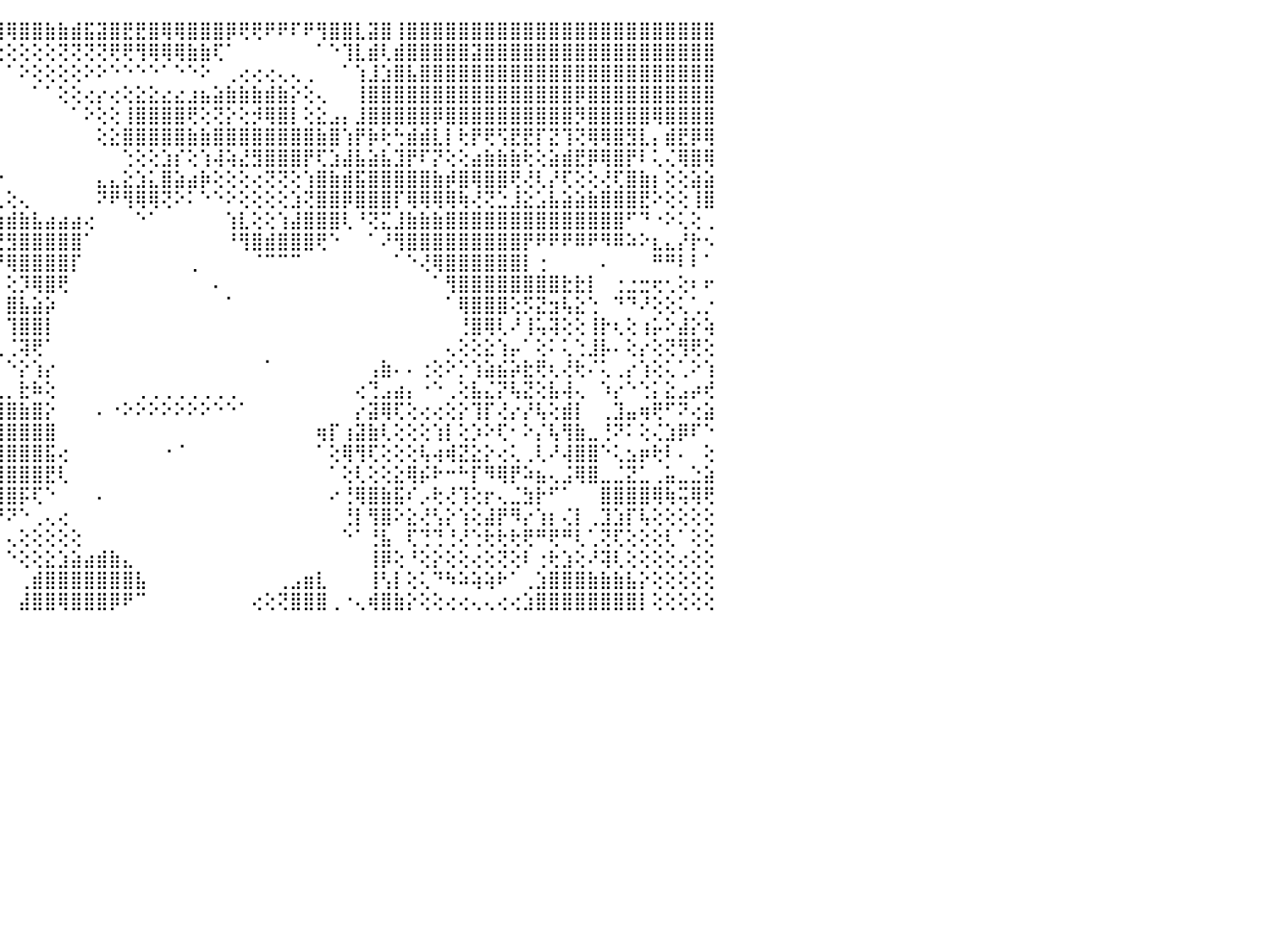

⢕⢕⢕⢕⢕⢕⢕⢕⢕⢕⢕⢕⢕⠀⠀⠀⢸⣿⣿⣿⣿⣿⣿⣇⢀⢕⢕⡇⢻⢸⣿⢕⢕⢕⢕⢕⢝⢝⢝⢝⢟⢟⢻⢿⢿⢿⣿⣿⣷⣷⣾⣯⣽⣿⣟⣟⣿⢿⢿⣿⣿⣿⡿⢟⢟⠟⠟⠏⠟⢻⣿⣿⣇⣽⣿⢸⣿⣿⣿⣿⣿⣿⣿⣿⣿⣿⣿⣿⣿⣿⣿⣿⣿⣿⣿⣿⣿⣿⣿⣿⠀
⢕⢕⢕⠕⠕⠁⠁⠁⠁⠁⠁⢁⠁⠀⠀⠀⢕⣿⣿⣿⣿⣿⣿⣿⢕⢅⢕⢕⢜⡕⢟⢕⢕⢕⢕⢕⢕⢕⢕⢕⢕⢕⢕⢕⢕⢕⢕⢕⢕⢝⢝⢝⢝⢟⢟⢻⢿⢿⢿⣷⣷⢏⠁⠀⠀⠀⠀⠀⠀⠁⠑⢹⣇⣾⢇⣾⣿⣿⣿⣿⣿⣽⣿⣿⣿⣿⣿⣿⣿⣿⣿⣿⣿⣿⣿⣿⣿⣿⣿⣿⠀
⣷⣵⣕⠀⠀⠀⠀⠀⢀⢄⠀⢕⢔⠀⢔⢄⣷⣿⣿⣿⣿⣿⣿⣿⢕⢕⢕⣷⣿⣝⡇⢕⢑⣵⡕⠑⢱⡵⢕⢕⠕⠑⠁⠁⠁⠁⠕⢕⢕⢕⢕⠕⠕⠑⠑⠑⠑⠁⠑⠑⠕⠀⢀⢔⢔⢔⢄⢄⢀⠀⠀⠁⢱⣸⣱⣿⣧⣿⣿⣿⣿⣿⣿⣿⣿⣿⣿⣿⣿⣿⣿⣿⣿⣿⣿⣿⣿⣿⣿⣿⠀
⣿⣿⣿⢕⢕⢕⢕⠔⠕⠳⠕⠕⢕⢕⢕⢕⢙⣿⣿⣿⣿⣿⣿⣿⢕⢕⢕⢝⢝⣽⡕⢁⢑⢛⢃⢔⢕⢕⠑⠀⠀⠀⠀⠀⠀⠀⠀⠁⠁⢕⢕⢔⡔⢔⢕⣕⣕⣔⣔⣰⣦⣵⣷⣷⣷⣾⣷⡕⢕⢄⠀⠀⢸⣿⣿⣿⣿⣿⣿⣿⣿⣿⣿⣿⣿⣿⣿⣿⣿⡿⣿⣿⣿⣿⣿⣿⣿⣿⣿⣿⠀
⣿⣿⢿⡕⢔⢕⢕⢆⣿⢸⣷⣿⢕⢕⢕⢕⢱⣿⣿⣿⣿⣿⣿⣿⣕⢕⢕⢸⢇⡞⢗⢕⢕⢸⣷⢕⠕⠀⠀⠀⠀⠀⠀⠀⠀⠀⠀⠀⠀⠀⠁⠕⢕⢕⢸⣿⣿⣿⣿⢟⢕⢝⡕⢕⡺⢿⣿⡇⢕⣕⣠⡄⣸⣿⣿⣿⣿⣿⡿⣿⣿⣿⣿⣿⣿⣿⣿⣿⣿⡻⣿⣿⣿⣿⣿⢿⣿⣿⣿⣿⠀
⣻⣯⣿⡕⠕⢕⢕⠕⢻⢸⣿⣿⢕⢕⣵⣴⣕⣔⣛⣿⣿⣿⣿⣿⣿⣇⢕⣷⡷⣧⢕⢕⢕⢸⣷⢕⢀⠀⠀⠀⠀⠀⠀⠀⠀⠀⠀⠀⠀⠀⠀⠀⢕⣕⣿⣿⣿⣿⣿⣷⣷⣿⣿⣿⣿⣿⣿⣿⣿⣷⣿⢱⡟⡷⢗⢓⣾⣾⣇⡇⢗⡟⢟⢫⣟⣟⡏⣝⢹⢝⢿⢿⣿⣻⣇⡄⣾⣟⡿⢿⠀
⢼⡿⣿⡇⠄⢕⢕⢕⢜⢜⢻⢝⢕⢕⣿⣿⣿⢿⠿⣿⣿⣿⣿⣿⡟⢇⢜⢝⢳⣿⢕⢕⢕⢸⣿⡕⢕⣱⣦⣔⠀⠀⠀⠀⠀⠀⠀⠀⠀⠀⠀⠀⠀⠀⢑⢕⢕⣱⡎⢕⢱⢼⢵⣜⣻⣿⣿⣿⡟⢏⣱⣼⣧⣵⣧⣹⡟⠏⡝⢕⢕⣴⣷⣷⣷⢗⢕⣵⣾⣟⡿⢿⣿⡟⠇⢅⢌⢿⣿⢿⠀
⠣⡩⢟⢇⢔⢕⢕⢕⢕⢔⢔⢔⢕⢕⢜⢕⢕⢕⢕⢟⢿⣿⣿⣿⡇⢕⢕⢕⢸⣿⠕⢕⣷⣷⣗⢃⢱⣴⣿⣿⢔⢄⣔⢰⡔⠀⠀⠀⠀⠀⠀⠀⣄⣄⣕⣱⣅⣿⣵⣴⡷⢕⢕⢕⢔⢝⢝⢕⢱⣿⣷⣾⣯⣿⣿⣿⣿⣿⣷⡾⣿⢿⣿⣿⢟⢜⢇⡜⢏⢕⢕⢜⢏⣿⣷⡆⢕⢕⣵⣵⠀
⣵⣵⡕⢕⢑⡐⢸⣷⡇⢕⡕⢕⠕⢕⢕⢕⢕⢕⢕⢕⢜⢍⢻⣿⣧⢑⠑⢕⢜⣿⡅⠐⠑⢕⢕⢰⢜⠟⣿⣿⡇⣻⣿⡾⢇⢕⢄⠀⠀⠀⠀⠀⠝⠟⢻⢿⢿⢝⠕⠅⠑⠑⠕⢕⢕⢕⢕⣱⢝⣿⣿⡿⣿⣿⣿⡏⢿⢿⢿⢿⢷⢜⢝⣑⣸⣕⣡⣧⣵⣵⣷⣿⣿⣿⣟⠕⢕⢕⢸⣿⠀
⣿⣿⡇⢕⠘⠕⠯⠟⢧⡕⠖⢱⢕⢕⢑⠁⢑⢕⢕⢕⠁⠁⢁⢜⢟⢟⢳⣵⡕⣿⡇⠐⠁⠕⠜⢇⠟⠂⠟⣿⣿⣿⢧⢱⣱⣾⣷⣧⣴⣴⣴⢔⠀⠀⠀⠑⠁⠀⠀⠀⠀⠀⢱⣇⢕⢕⢱⣼⣿⣿⣿⢇⠘⢝⣍⣸⣷⣷⣷⣿⣿⣿⣿⣿⣿⣿⣿⣿⣿⣿⣿⣿⣿⠋⠙⠐⠕⢅⢕⢀⠀
⠍⠅⢕⢕⢄⢄⢄⢀⢌⢅⢀⢕⢕⠑⠄⢁⡕⠕⣕⢕⢔⢔⢕⢕⢕⢕⠄⠈⣻⣿⣧⡄⢄⢀⢀⢅⣄⣕⣕⡕⢕⢕⢕⢕⢝⣻⣿⣿⣿⣿⣿⠁⠀⠀⠀⠀⠀⠀⠀⠀⠀⠀⠘⢻⣿⣾⣿⣿⣿⢟⠑⠀⠀⠁⠜⢻⣿⣿⣿⣿⣿⣿⣿⣿⣿⡟⠟⠟⠟⠿⠟⠻⠿⠵⠕⣆⣄⡜⡗⠢⠀
⠀⠐⠗⣷⣷⣷⣧⣵⣵⣵⢞⢕⢕⠖⣲⣾⡯⢕⢕⢕⢕⢕⢕⠕⠅⢕⢄⢜⠹⣟⢿⡏⣱⣴⣽⣿⣷⣷⡾⠟⠁⠀⠀⠀⠝⢿⣿⣿⣿⣿⡏⠀⠀⠀⠀⠀⠀⠀⠀⢀⠀⠀⠀⠀⠈⠉⠉⠉⠀⠀⠀⠀⠀⠀⠀⠁⠑⢜⢿⣿⣿⣿⣿⣿⣿⡇⢐⠀⠀⠀⠀⠄⠀⠀⠀⠛⠛⠇⠇⠁⠀
⣵⣼⣿⣿⣿⣿⣿⣿⣿⣵⣵⣿⣿⣿⡏⢝⢕⢕⢕⠑⠑⠑⠔⢔⢔⢕⢕⢕⣕⣱⣵⣼⣿⣿⣿⣿⣿⡏⠀⠀⠀⠀⠀⠀⠀⢕⡹⢿⣿⢟⠀⠀⠀⠀⠀⠀⠀⠀⠀⠀⠀⠄⠀⠀⠀⠀⠀⠀⠀⠀⠀⠀⠀⠀⠀⠀⠀⠀⠁⢻⣿⣿⣿⣿⣿⣿⣿⣿⣗⣗⡇⠀⢐⣐⣒⢖⢂⢕⠆⠖⠀
⣿⣿⣿⣿⣿⣿⣿⣿⣿⣿⡿⢿⢏⢝⢕⢕⢕⢕⠀⠀⢱⣧⢄⢕⢸⣿⣿⣷⣼⣿⣿⣿⣿⣿⣿⣿⣿⠁⠀⠀⠀⠀⠀⠀⠀⣿⣧⣵⡵⠀⠀⠀⠀⠀⠀⠀⠀⠀⠀⠀⠀⠀⠁⠀⠀⠀⠀⠀⠀⠀⠀⠀⠀⠀⠀⠀⠀⠀⠀⠁⢿⣿⣿⣿⢕⡫⣝⣲⢧⣕⢑⠀⠙⠙⠜⢕⢕⢅⢁⡐⠀
⣿⣿⣿⣿⣿⣿⣿⣿⡿⢏⣱⣷⣾⣷⣷⣵⡕⢕⠕⠀⢜⢏⢕⢇⢵⢟⢻⣿⣿⢸⣿⣿⣿⣿⣿⢟⠑⠀⠀⠀⠀⠀⠀⠀⠀⢹⣿⣿⡇⠀⠀⠀⠀⠀⠀⠀⠀⠀⠀⠀⠀⠀⠀⠀⠀⠀⠀⠀⠀⠀⠀⠀⠀⠀⠀⠀⠀⠀⠀⠀⢘⣿⢿⢇⠜⢸⢥⢽⢕⢕⢸⡗⢆⢕⢰⡥⠕⣼⡕⢵⠀
⣿⣿⣿⣿⣿⣿⣿⡟⣵⣾⣿⣿⡟⢟⢿⢿⢗⢕⢕⢕⠕⢕⢕⢱⡕⢰⣵⣿⣿⣾⣿⣿⣿⣿⢏⠀⠀⠀⠀⠀⠀⠀⠀⠀⢀⢈⢽⢟⠁⠀⠀⠀⠀⠀⠀⠀⠀⠀⠀⠀⠀⠀⠀⠀⠀⠀⠀⠀⠀⠀⠀⠀⠀⠀⠀⠀⠀⠀⠀⢄⢕⢕⣕⢱⡤⠁⢕⠅⢅⢑⣸⡧⠄⢕⡔⢕⢝⢻⢟⢕⠀
⣿⣿⣿⣿⣿⣿⣿⢇⣿⣿⣿⡕⢕⢕⢕⠕⢕⢕⢕⠀⢀⢕⢕⢿⣇⣼⣿⢏⢸⣿⣿⣿⣿⢏⠀⠀⠀⠀⠀⠀⠀⠀⠀⠀⠀⠑⡕⢱⡔⠀⠀⠀⠀⠀⠀⠀⠀⠀⠀⠀⠀⠀⠀⠀⠀⠁⠀⠀⠀⠀⠀⠀⠀⢠⣷⠄⠄⢐⢕⠕⡑⢱⣵⣮⡵⣗⢟⢆⢜⢗⠌⢅⢀⡔⢱⢕⢅⢁⠕⢱⠀
⣿⣿⣿⣿⣿⣿⣿⢄⣿⣿⣿⣿⣿⣧⠔⠀⢕⢕⠁⣼⣾⣿⢇⢕⢜⢝⣱⣵⣾⣿⣿⣿⠑⠀⠀⠀⠀⠀⠀⠀⠀⠀⠀⠀⢄⡀⣗⠷⢕⠀⠀⠀⠀⠀⠀⢀⢀⢀⢀⢀⢀⢀⢀⠀⠀⠀⠀⠀⠀⠀⠀⠀⢔⢙⣠⣴⡄⠐⠑⢀⢕⣧⣌⡝⢧⣝⢕⣧⢼⢄⠀⠱⡔⠑⢑⡅⣕⣠⡴⢞⠀
⣿⣿⣿⣿⣿⣿⣿⣷⢾⡿⢿⣿⣿⢿⢧⢄⠑⢕⠐⢕⣱⣵⣵⣵⣿⣿⣿⣿⢿⠟⠋⠁⠀⠀⠀⠀⠀⠀⠀⠀⠀⠀⠀⠀⣿⣿⣷⣿⡕⠀⠀⠀⠄⠐⠕⠕⠕⠕⠕⠕⠕⠑⠑⠁⠀⠀⠀⠀⠀⠀⠀⠀⡔⣽⢿⢏⢕⢔⢔⢕⡕⢹⡏⢜⡔⡜⢧⢕⣾⡇⠀⢀⣹⣤⢶⢟⠋⠝⢔⣵⠀
⣿⣿⣿⣿⣿⣿⣿⣿⣿⡇⢕⢕⢕⢕⣵⣧⣵⣄⢕⢜⣿⣿⣿⡟⠙⠁⠀⠀⠀⠀⠀⠀⠀⠀⠀⠀⠀⠀⠀⠀⠀⠀⠀⠀⣿⣿⣿⣿⣿⠀⠀⠀⠀⠀⠀⠀⠀⠀⠀⠀⠀⠀⠀⠀⠀⠀⠀⠀⠀⢶⡏⢰⣽⣷⢇⢕⢕⢕⢱⡇⢕⡱⠕⢏⠂⠕⡌⢧⢻⣷⣀⢘⠝⠅⢕⢌⣱⡿⠏⠑⠀
⣿⣿⣿⣿⣿⣿⣿⣿⣿⣿⣷⣿⣿⣿⣿⣿⣿⣿⣷⡕⠜⢏⣭⣅⠀⠀⠀⠀⠀⠀⠀⠀⠀⠀⠀⠀⠀⣀⡴⠀⠀⠀⠀⠀⣿⣿⣿⣿⣯⢔⠀⠀⠀⠀⠀⠀⠀⠐⠈⠀⠀⠀⠀⠀⠀⠀⠀⠀⠀⠁⢕⢿⢻⢏⢕⢕⢕⢧⢴⢾⣝⣕⡕⢔⢅⢀⢇⠜⢼⣿⣿⠑⢅⣢⡶⢗⠇⠄⠀⢕⠀
⣿⣿⣿⣿⣿⣿⣿⣿⣿⣿⣿⣿⣿⣿⣿⣿⣿⣿⣿⣿⡄⠈⣿⡿⢀⢀⠀⠀⠀⠀⠀⠀⠀⠀⣀⡀⢕⢙⠁⠀⠀⠀⠀⢕⣿⣿⣿⣿⣟⢇⠀⠀⠀⠀⠀⠀⠀⠀⠀⠀⠀⠀⠀⠀⠀⠀⠀⠀⠀⠀⠁⢕⢇⢕⢕⣕⢿⡮⠗⠒⠓⡏⠻⢿⡟⠵⣦⢄⣨⢿⣿⣀⣈⣝⣁⢀⣥⣀⣑⣵⠀
⣿⣿⣿⣿⣿⣿⣿⣿⣿⣿⣿⣿⣿⣿⣿⣿⣿⡿⢟⢕⢕⢕⣱⣷⣧⢕⣕⡔⢔⢔⢖⢶⢶⣵⣭⠁⠁⠀⠀⠀⠀⠀⠀⢀⣿⣿⡯⢏⠑⠀⠀⠀⠄⠀⠀⠀⠀⠀⠀⠀⠀⠀⠀⠀⠀⠀⠀⠀⠀⠀⠔⢘⢿⣿⣷⣯⠎⡠⢗⢜⢹⢕⡖⢄⣈⣳⡗⠋⠁⠀⠀⣿⣿⣿⣿⢿⢷⢭⢿⢟⠀
⣿⣿⣿⣿⣿⣿⣿⣿⣿⣿⣿⣿⣿⣿⣿⣿⣿⡧⢅⢏⣧⣱⢟⢏⢕⢱⣿⣿⣿⣷⣧⣕⣕⢕⢁⠁⠂⠀⠄⠀⠀⢀⠀⠁⠜⠝⠑⢀⢄⢔⠀⠀⠀⠀⠀⠀⠀⠀⠀⠀⠀⠀⠀⠀⠀⠀⠀⠀⠀⠀⠀⢘⡇⢻⣿⠕⣕⢜⢣⡕⢱⢕⣼⡟⠻⡔⢱⡆⢌⡇⢀⣹⣱⡏⢧⢕⢕⢕⢕⢕⠀
⣿⣿⣿⣿⣿⣿⣿⣿⣿⣿⣿⣿⣟⣫⣽⣭⡽⢕⣕⢇⣿⢕⢕⢕⣡⣿⣿⣿⢿⢿⢿⢿⢿⣷⣷⣴⣄⡅⢀⠀⠀⠁⠀⠀⠀⢄⢕⢕⢕⢕⢕⠀⠀⠀⠀⠀⠀⠀⠀⠀⠀⠀⠀⠀⠀⠀⠀⠀⠀⠀⠀⠑⠁⢘⣧⠀⢏⢙⢙⢘⢜⢑⢗⢗⢗⢟⠛⢟⠛⢇⢁⢝⢏⢕⢕⢕⢇⠁⢕⢕⠀
⣿⣿⣿⣿⣿⣿⣿⣿⣿⣿⣿⣿⣿⣿⣿⣿⣿⢕⢸⢱⢿⢕⣱⣺⣿⣷⣷⣾⣿⣿⣿⡿⣾⣿⣿⣿⣿⣿⣷⣷⣵⣔⣄⢀⠀⠑⢕⢕⣕⣱⣵⣴⣾⣷⣄⠀⠀⠀⠀⠀⠀⠀⠀⠀⠀⠀⠀⠀⠀⠀⠀⠀⠀⢸⡿⢕⠘⢕⡕⢕⢕⢔⢕⢝⢕⠇⢐⢗⣱⢕⠜⢽⢇⢕⢕⢕⢕⢔⢕⢕⠀
⣿⣿⣿⣿⣿⣿⣿⣿⣿⣿⣿⣿⣿⣿⣿⣿⣿⣇⡇⣷⣾⣿⣿⣿⣿⣿⣿⣿⣿⣿⢿⣿⣿⣿⣿⣿⣿⣿⣿⣿⣿⣿⢟⠑⠁⠀⢀⣾⣿⣿⣿⣿⣿⣿⣿⣧⠀⠀⠀⠀⠀⠀⠀⠀⠀⠀⢀⣠⣶⣇⠀⠀⠀⢸⢣⡇⢕⢅⠙⠳⠵⢵⢵⠗⠁⢀⣱⣿⣿⣿⣷⣷⣷⣧⡕⢕⢕⢕⢕⢕⠀
⣿⣿⣿⣿⣿⣿⣿⣿⣿⣿⣿⣿⣿⣿⣿⣿⣿⣿⢱⣿⣿⣿⣿⣿⣿⣿⣿⣿⢟⣽⣿⣿⣿⣿⣿⣿⣿⣿⣿⣿⡿⠃⠀⠀⠀⠀⣼⣿⣿⢿⣿⣿⣿⡿⠟⠉⠀⠀⠀⠀⠀⠀⠀⠀⢔⢕⢝⣿⣿⣿⢀⠐⢄⢾⣿⣷⡕⢕⢕⢔⢔⢄⢄⢔⢔⣱⣿⣿⣿⣿⣿⣿⣿⣿⡇⢕⢕⢕⢕⢕⠀
⠀⠀⠀⠀⠀⠀⠀⠀⠀⠀⠀⠀⠀⠀⠀⠀⠀⠀⠀⠀⠀⠀⠀⠀⠀⠀⠀⠀⠀⠀⠀⠀⠀⠀⠀⠀⠀⠀⠀⠀⠀⠀⠀⠀⠀⠀⠀⠀⠀⠀⠀⠀⠀⠀⠀⠀⠀⠀⠀⠀⠀⠀⠀⠀⠀⠀⠀⠀⠀⠀⠀⠀⠀⠀⠀⠀⠀⠀⠀⠀⠀⠀⠀⠀⠀⠀⠀⠀⠀⠀⠀⠀⠀⠀⠀⠀⠀⠀⠀⠀⠀